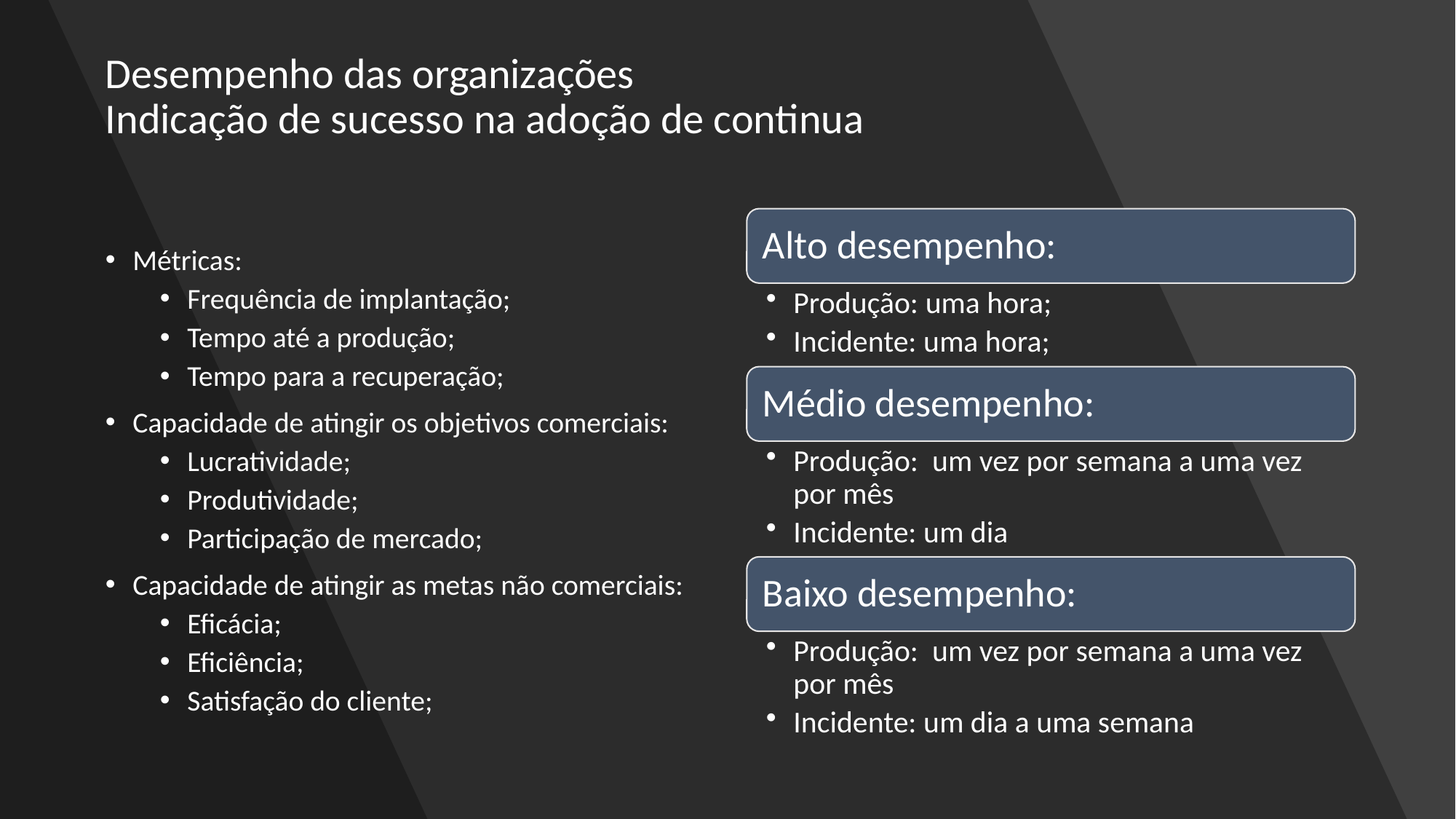

# Desempenho das organizações Indicação de sucesso na adoção de continua

Alto desempenho:
Produção: uma hora;
Incidente: uma hora;

Médio desempenho:
Produção:  um vez por semana a uma vez por mês
Incidente: um dia

Baixo desempenho:
Produção:  um vez por semana a uma vez por mês
Incidente: um dia a uma semana
Métricas:
Frequência de implantação;
Tempo até a produção;
Tempo para a recuperação;
Capacidade de atingir os objetivos comerciais:
Lucratividade;
Produtividade;
Participação de mercado;
Capacidade de atingir as metas não comerciais:
Eficácia;
Eficiência;
Satisfação do cliente;
18